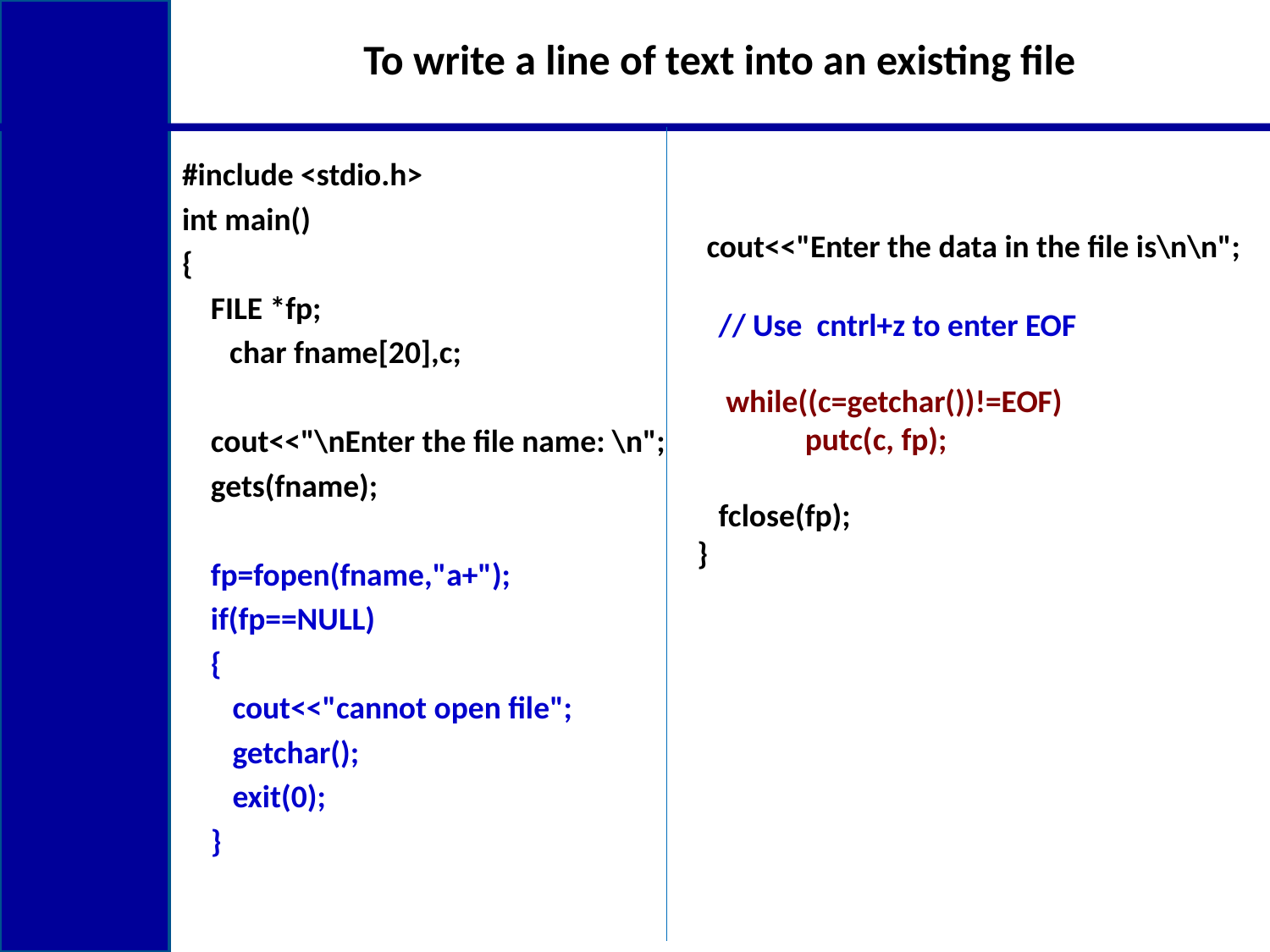

# To write a line of text into an existing file
#include <stdio.h>
int main()
{
    FILE *fp;
	char fname[20],c;

    cout<<"\nEnter the file name: \n";
    gets(fname);

    fp=fopen(fname,"a+");
    if(fp==NULL)
    {
       cout<<"cannot open file";
       getchar();
       exit(0);
    }

  cout<<"Enter the data in the file is\n\n";

    // Use  cntrl+z to enter EOF

     while((c=getchar())!=EOF)
                putc(c, fp);

    fclose(fp);
 }